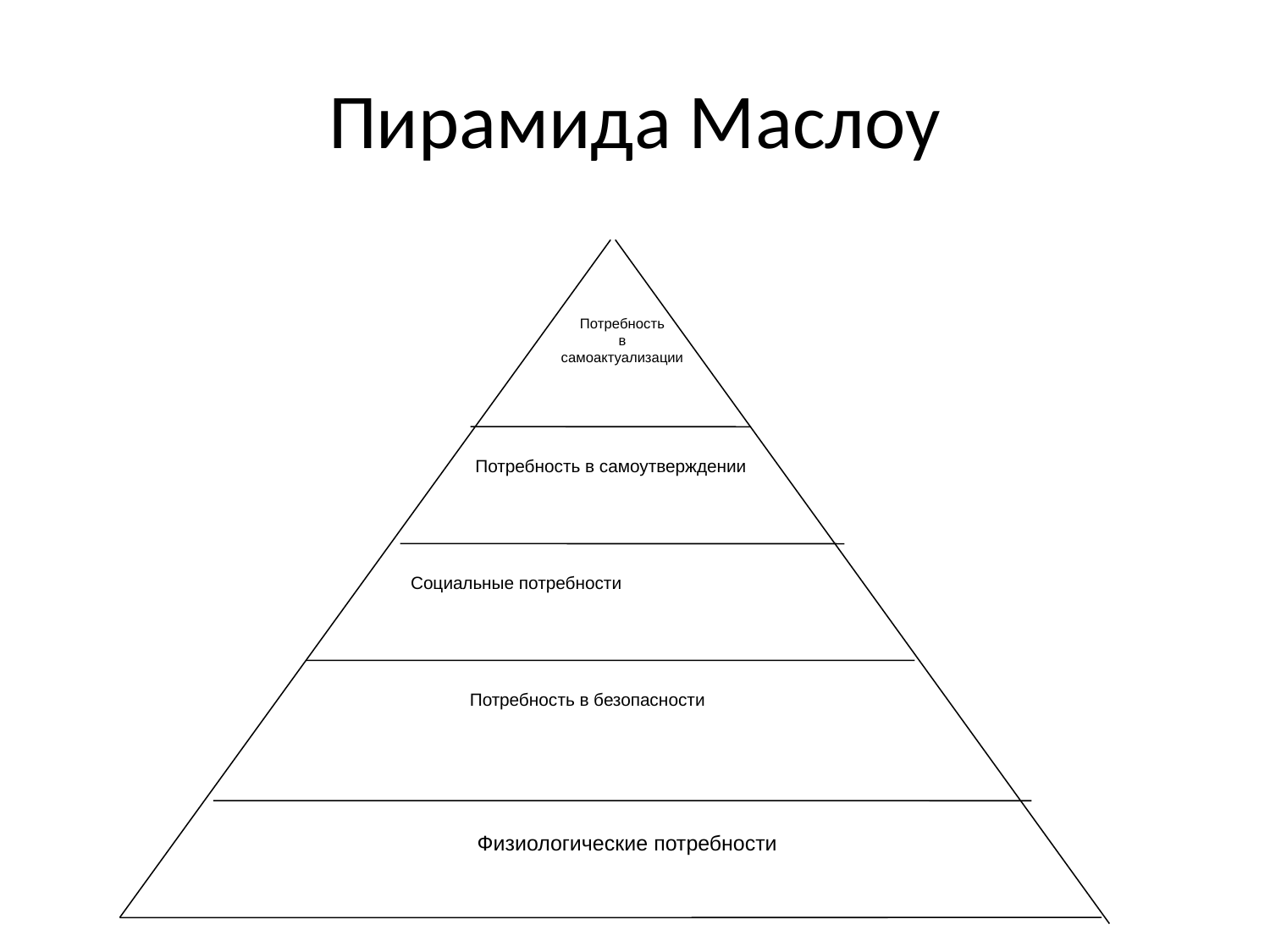

# Пирамида Маслоу

Потребность
в
самоактуализации

Потребность в самоутверждении

Социальные потребности

Потребность в безопасности

Физиологические потребности